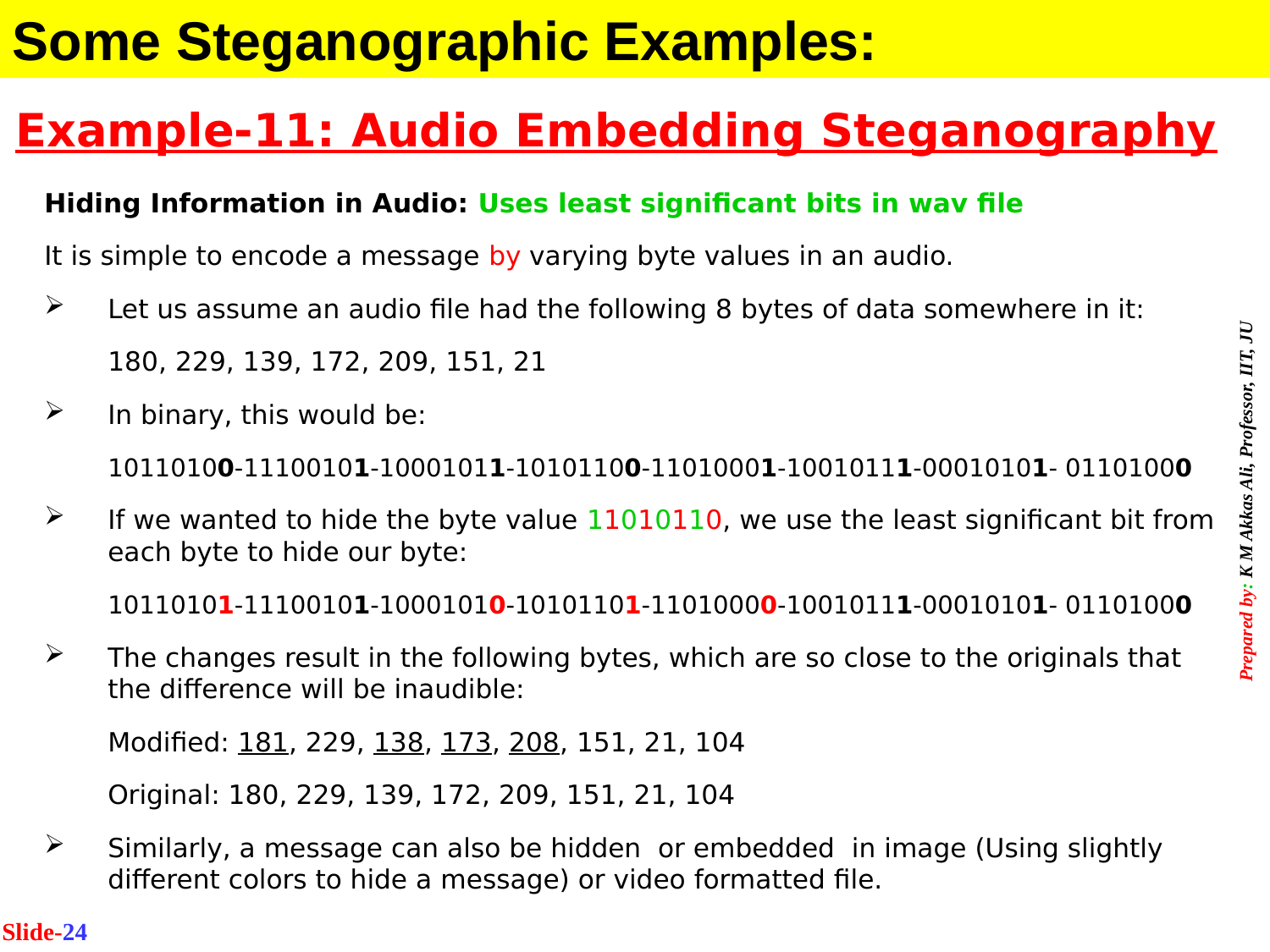

Some Steganographic Examples:
Example-11: Audio Embedding Steganography
Hiding Information in Audio: Uses least significant bits in wav file
It is simple to encode a message by varying byte values in an audio.
Let us assume an audio file had the following 8 bytes of data somewhere in it:
	180, 229, 139, 172, 209, 151, 21
In binary, this would be:
	10110100-11100101-10001011-10101100-11010001-10010111-00010101- 01101000
If we wanted to hide the byte value 11010110, we use the least significant bit from each byte to hide our byte:
	10110101-11100101-10001010-10101101-11010000-10010111-00010101- 01101000
The changes result in the following bytes, which are so close to the originals that the difference will be inaudible:
	Modified: 181, 229, 138, 173, 208, 151, 21, 104
	Original: 180, 229, 139, 172, 209, 151, 21, 104
Similarly, a message can also be hidden  or embedded  in image (Using slightly different colors to hide a message) or video formatted file.
Slide-24